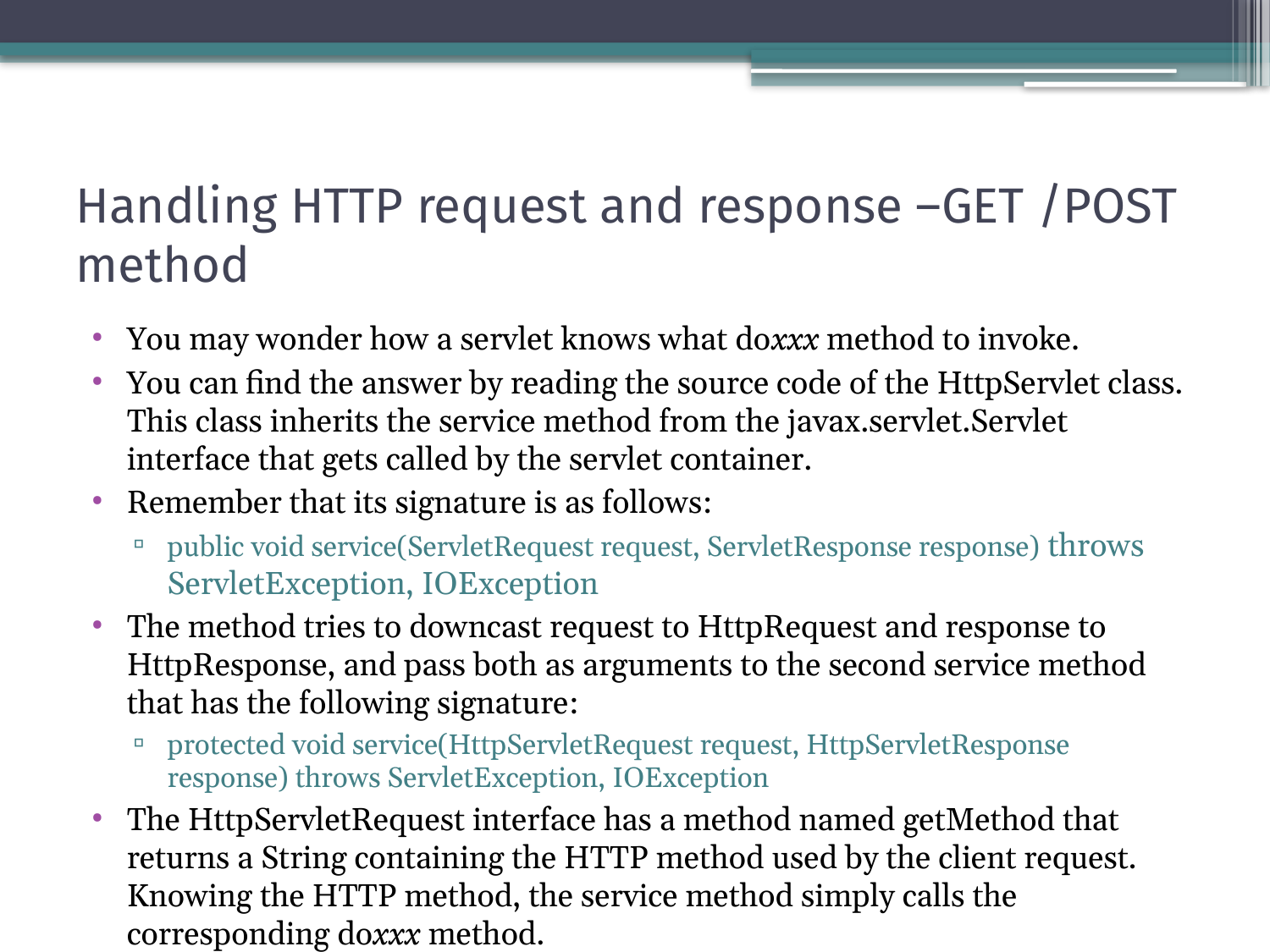

# Handling HTTP request and response –GET /POST method
You may wonder how a servlet knows what doxxx method to invoke.
You can find the answer by reading the source code of the HttpServlet class. This class inherits the service method from the javax.servlet.Servlet interface that gets called by the servlet container.
Remember that its signature is as follows:
public void service(ServletRequest request, ServletResponse response) throws ServletException, IOException
The method tries to downcast request to HttpRequest and response to HttpResponse, and pass both as arguments to the second service method that has the following signature:
protected void service(HttpServletRequest request, HttpServletResponse response) throws ServletException, IOException
The HttpServletRequest interface has a method named getMethod that returns a String containing the HTTP method used by the client request. Knowing the HTTP method, the service method simply calls the corresponding doxxx method.